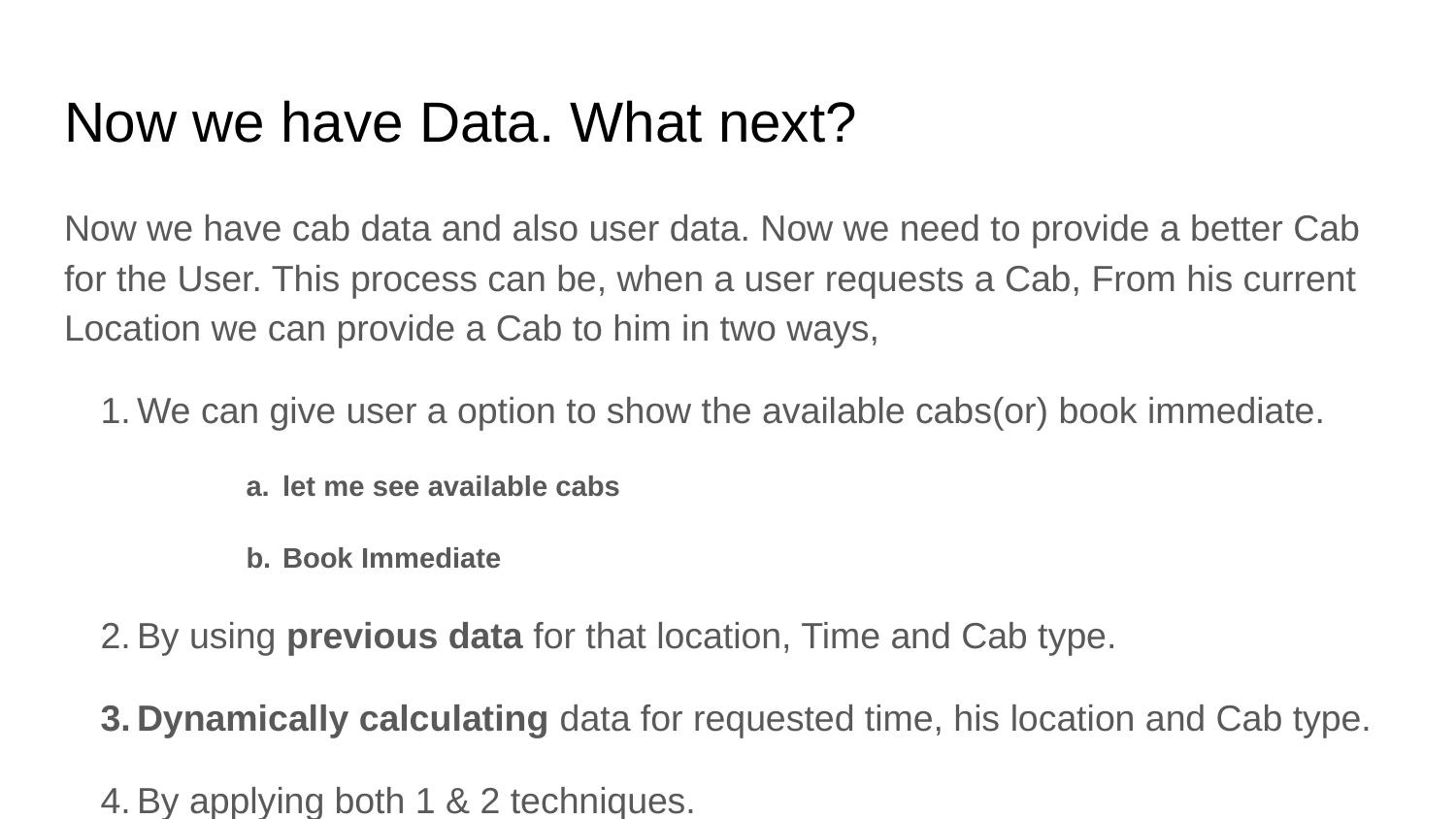

# Now we have Data. What next?
Now we have cab data and also user data. Now we need to provide a better Cab for the User. This process can be, when a user requests a Cab, From his current Location we can provide a Cab to him in two ways,
We can give user a option to show the available cabs(or) book immediate.
let me see available cabs
Book Immediate
By using previous data for that location, Time and Cab type.
Dynamically calculating data for requested time, his location and Cab type.
By applying both 1 & 2 techniques.